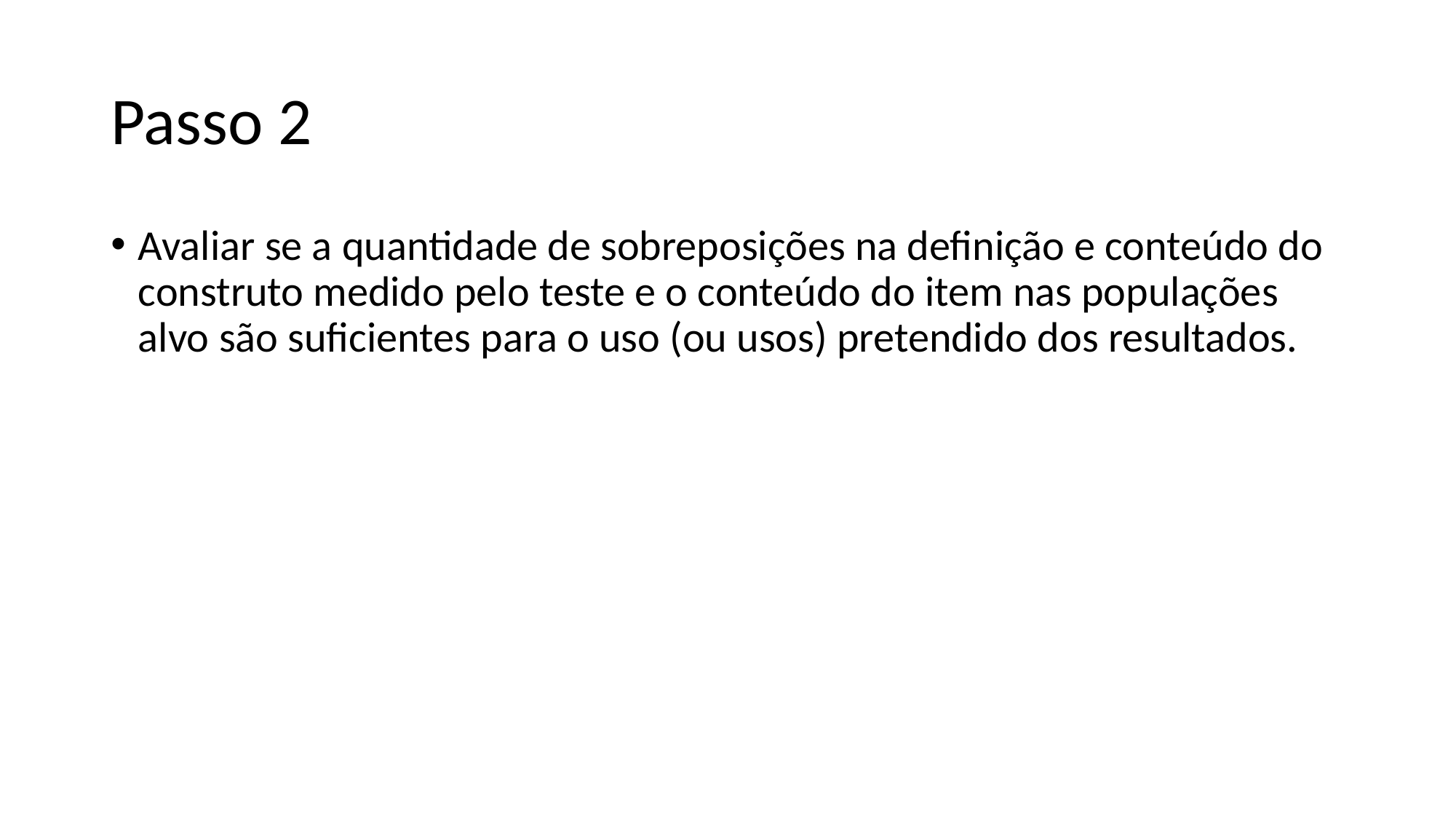

# Passo 2
Avaliar se a quantidade de sobreposições na definição e conteúdo do construto medido pelo teste e o conteúdo do item nas populações alvo são suficientes para o uso (ou usos) pretendido dos resultados.